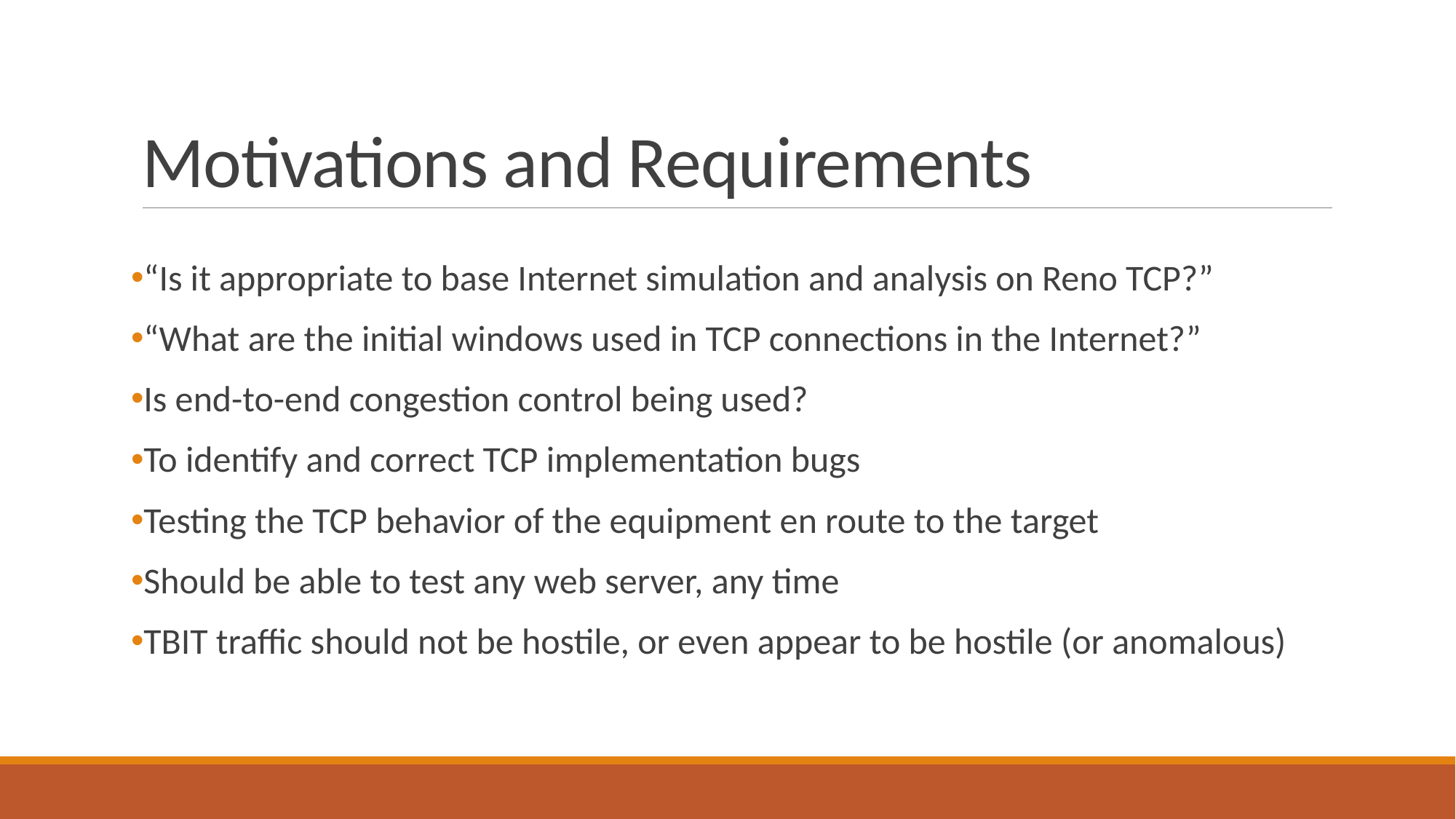

# Motivations and Requirements
“Is it appropriate to base Internet simulation and analysis on Reno TCP?”
“What are the initial windows used in TCP connections in the Internet?”
Is end-to-end congestion control being used?
To identify and correct TCP implementation bugs
Testing the TCP behavior of the equipment en route to the target
Should be able to test any web server, any time
TBIT traffic should not be hostile, or even appear to be hostile (or anomalous)